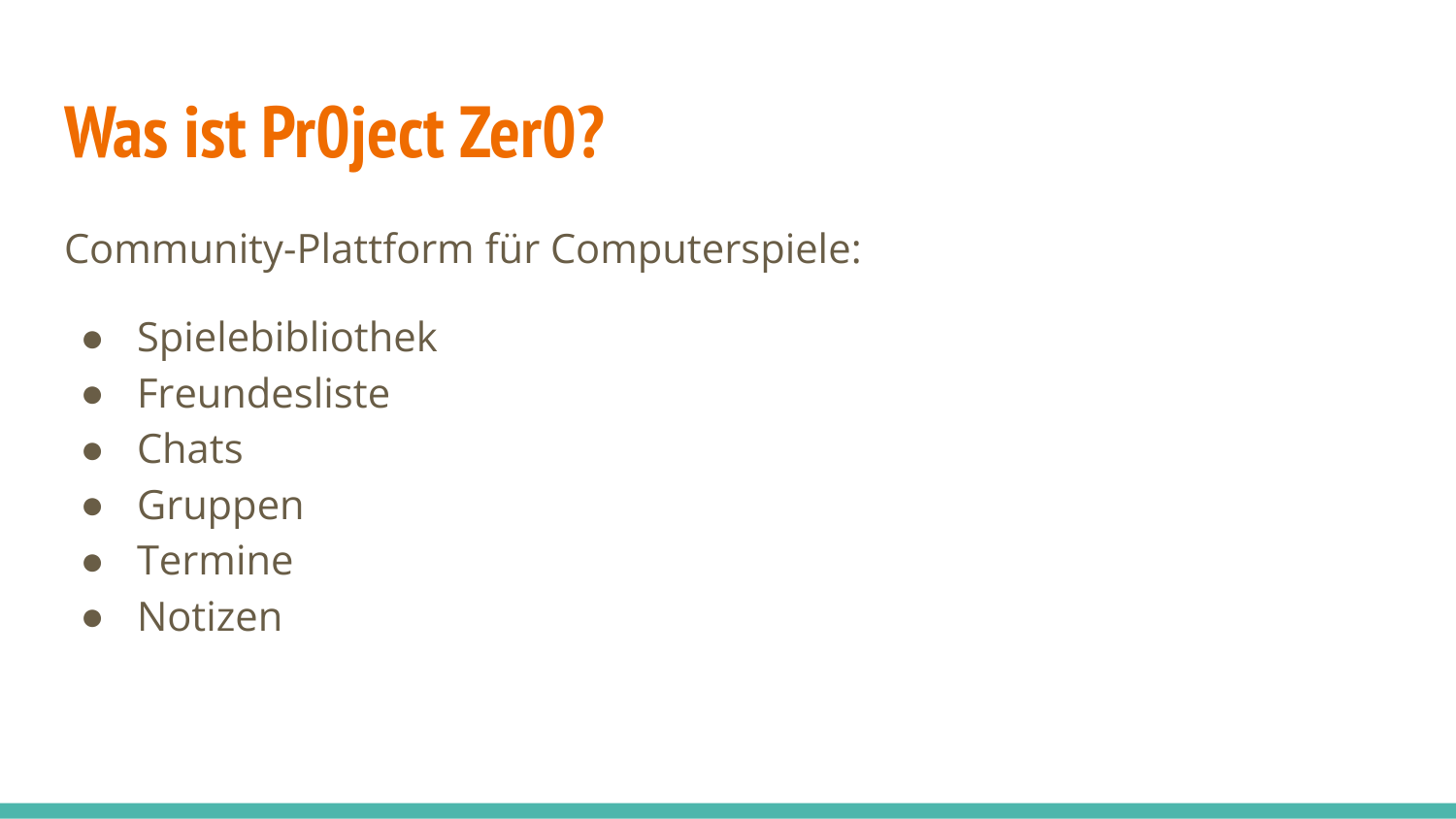

# Was ist Pr0ject Zer0?
Community-Plattform für Computerspiele:
Spielebibliothek
Freundesliste
Chats
Gruppen
Termine
Notizen